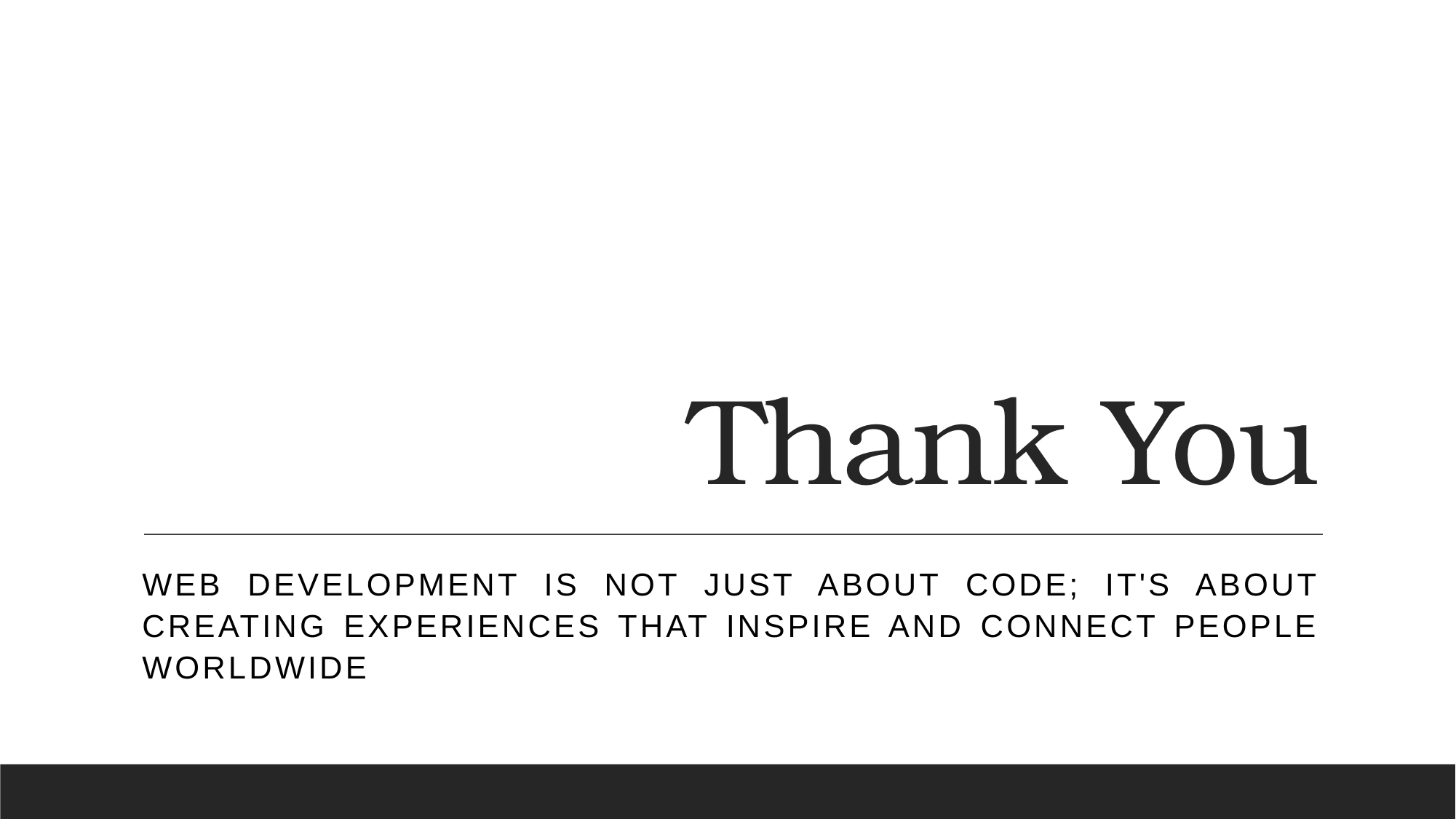

# Thank You
web development is not just about code; it's about creating experiences that inspire and connect people worldwide